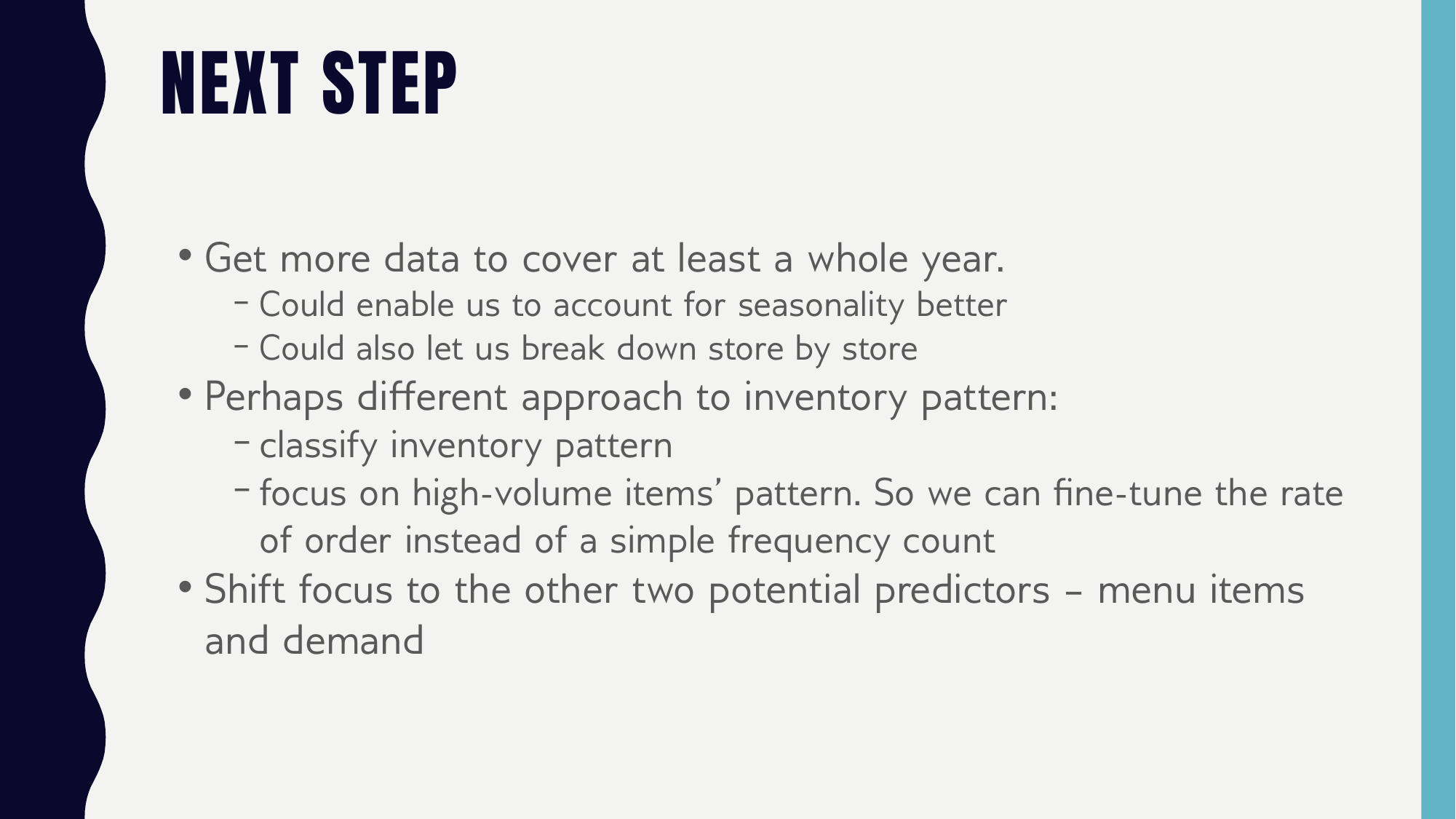

# Next step
Get more data to cover at least a whole year.
Could enable us to account for seasonality better
Could also let us break down store by store
Perhaps different approach to inventory pattern:
classify inventory pattern
focus on high-volume items’ pattern. So we can fine-tune the rate of order instead of a simple frequency count
Shift focus to the other two potential predictors – menu items and demand